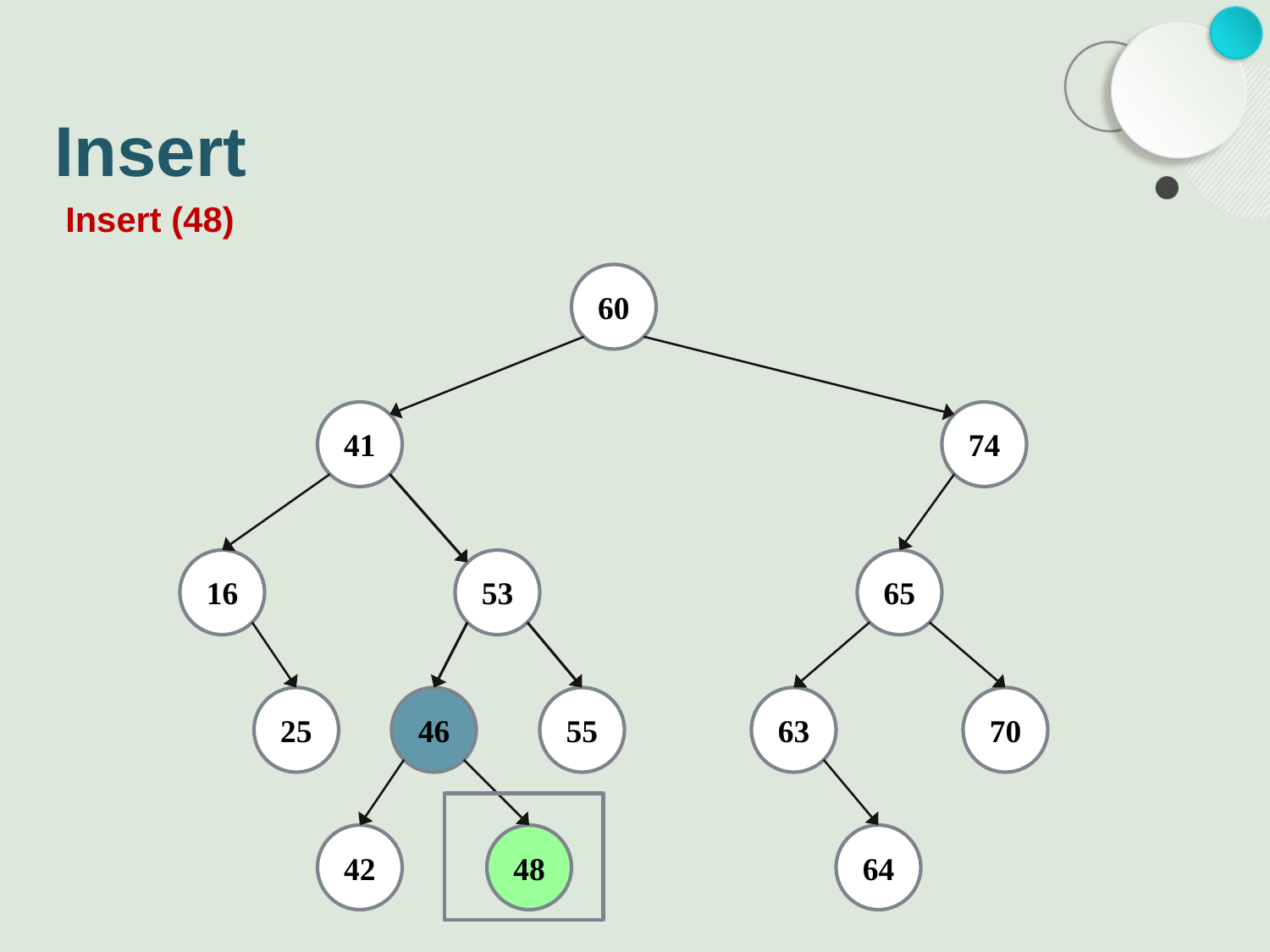

# Insert
Insert (48)
60
41
74
16
53
65
25
46
55
63
70

42
48
64